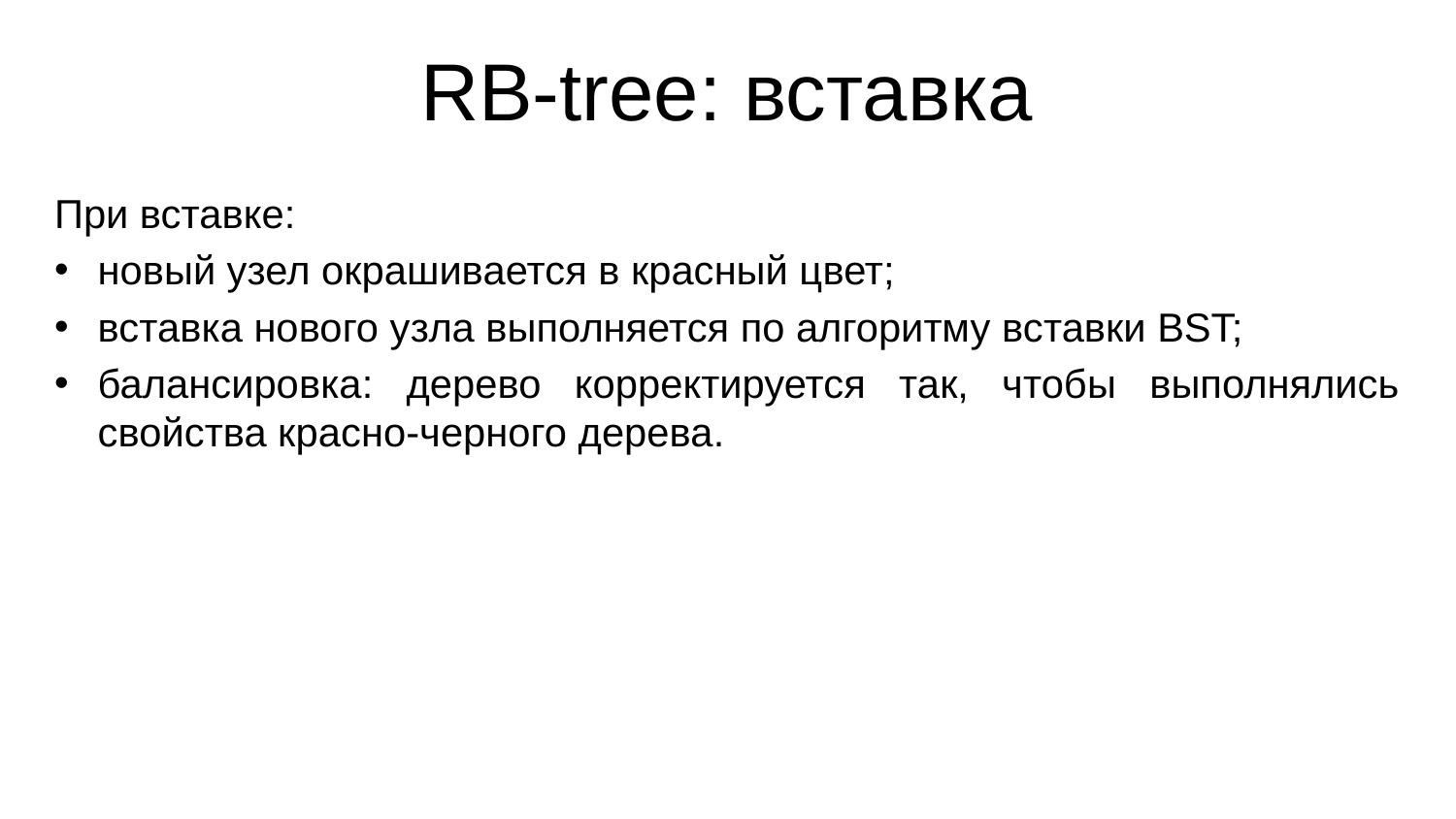

# RB-tree: вставка
При вставке:
новый узел окрашивается в красный цвет;
вставка нового узла выполняется по алгоритму вставки BST;
балансировка: дерево корректируется так, чтобы выполнялись свойства красно-черного дерева.